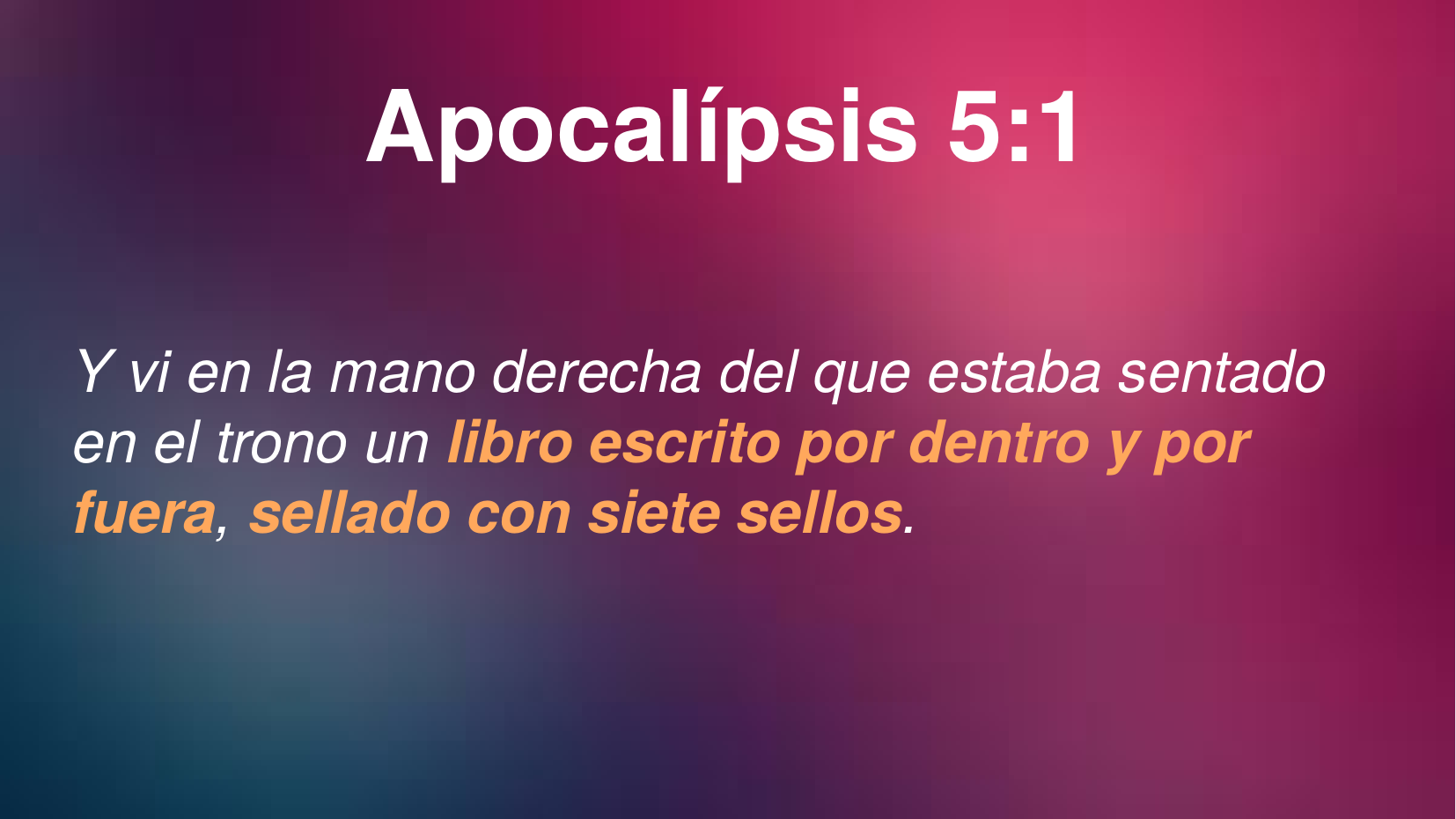

# Apocalípsis 5:1
Y vi en la mano derecha del que estaba sentado en el trono un libro escrito por dentro y por fuera, sellado con siete sellos.